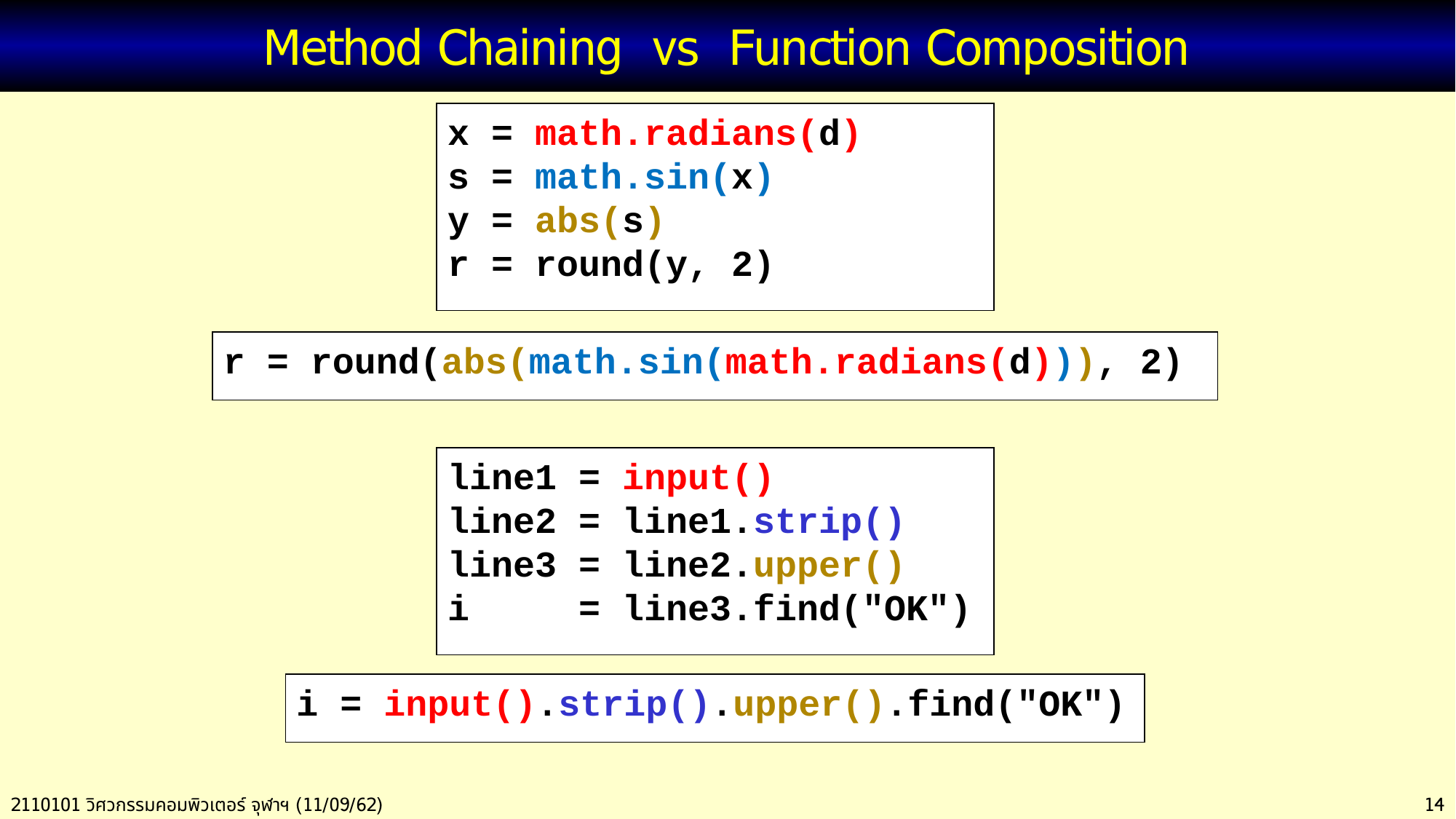

# Method Chaining  vs  Function Composition
x = math.radians(d)
s = math.sin(x)
y = abs(s)
r = round(y, 2)

r = round(abs(math.sin(math.radians(d))), 2)
line1 = input()
line2 = line1.strip()
line3 = line2.upper()
i     = line3.find("OK")

i = input().strip().upper().find("OK")